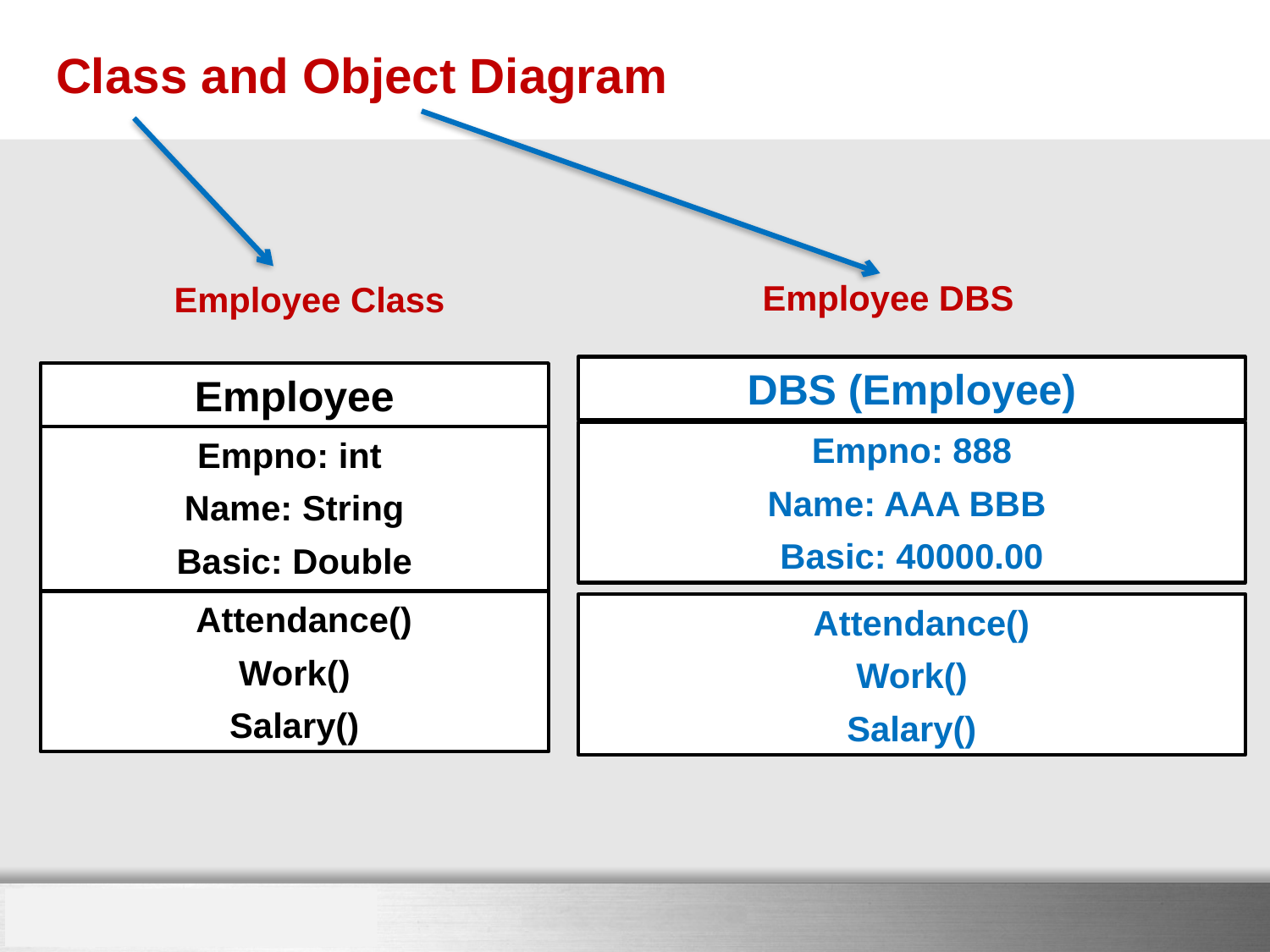

# Class and Object Diagram
Employee DBS
Employee Class
DBS (Employee)
Empno: 888
Name: AAA BBB
Basic: 40000.00
  Attendance()
Work()
Salary()
Employee
Empno: int
Name: String
Basic: Double
Jdate: String
  Attendance()
Work()
Salary()